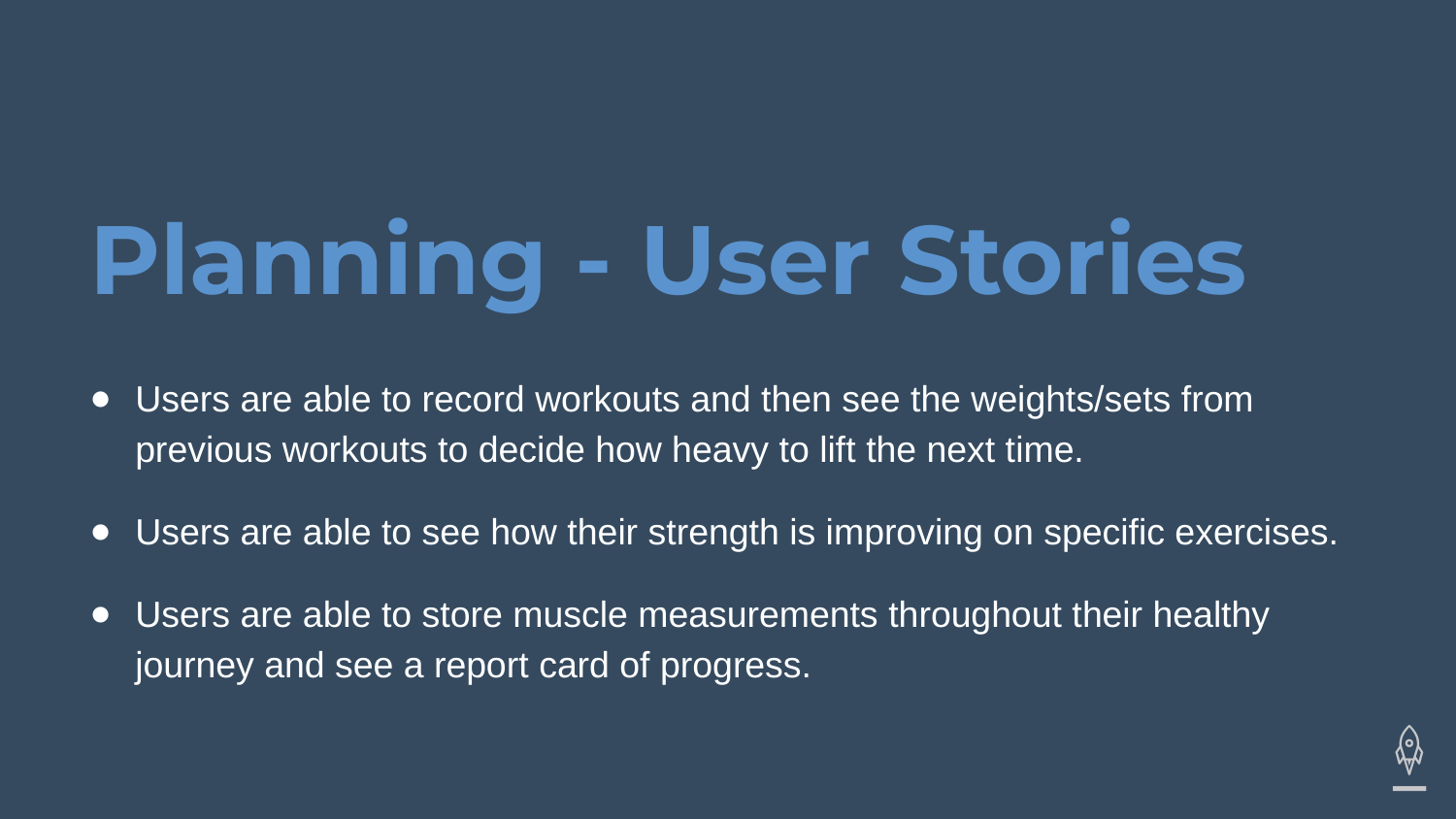

# Planning - User Stories
Users are able to record workouts and then see the weights/sets from previous workouts to decide how heavy to lift the next time.
Users are able to see how their strength is improving on specific exercises.
Users are able to store muscle measurements throughout their healthy journey and see a report card of progress.